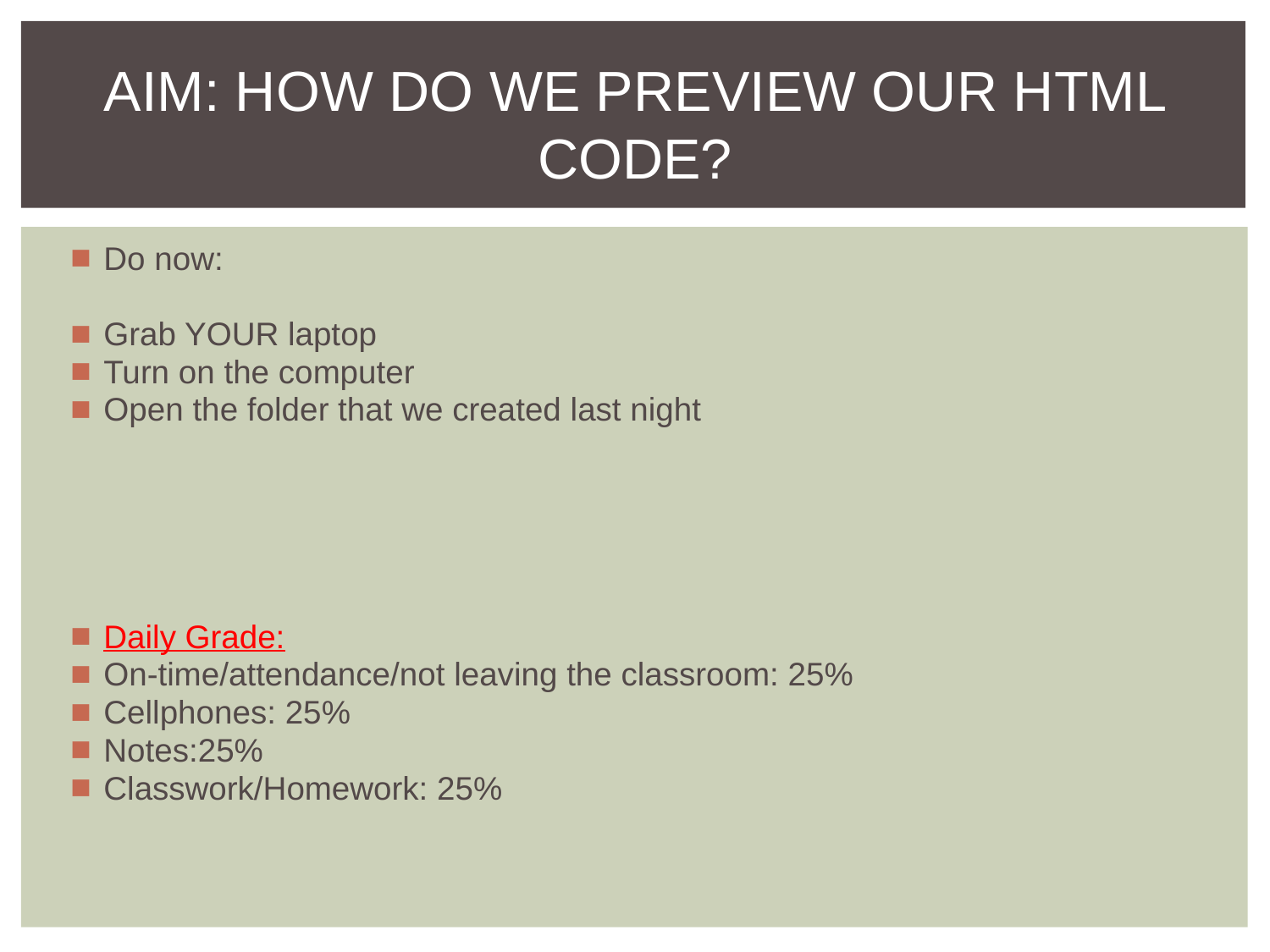

# AIM: HOW DO WE PREVIEW OUR HTML CODE?
Do now:

Grab YOUR laptop
Turn on the computer
Open the folder that we created last night

Daily Grade:
On-time/attendance/not leaving the classroom: 25%
Cellphones: 25%
Notes:25%
Classwork/Homework: 25%